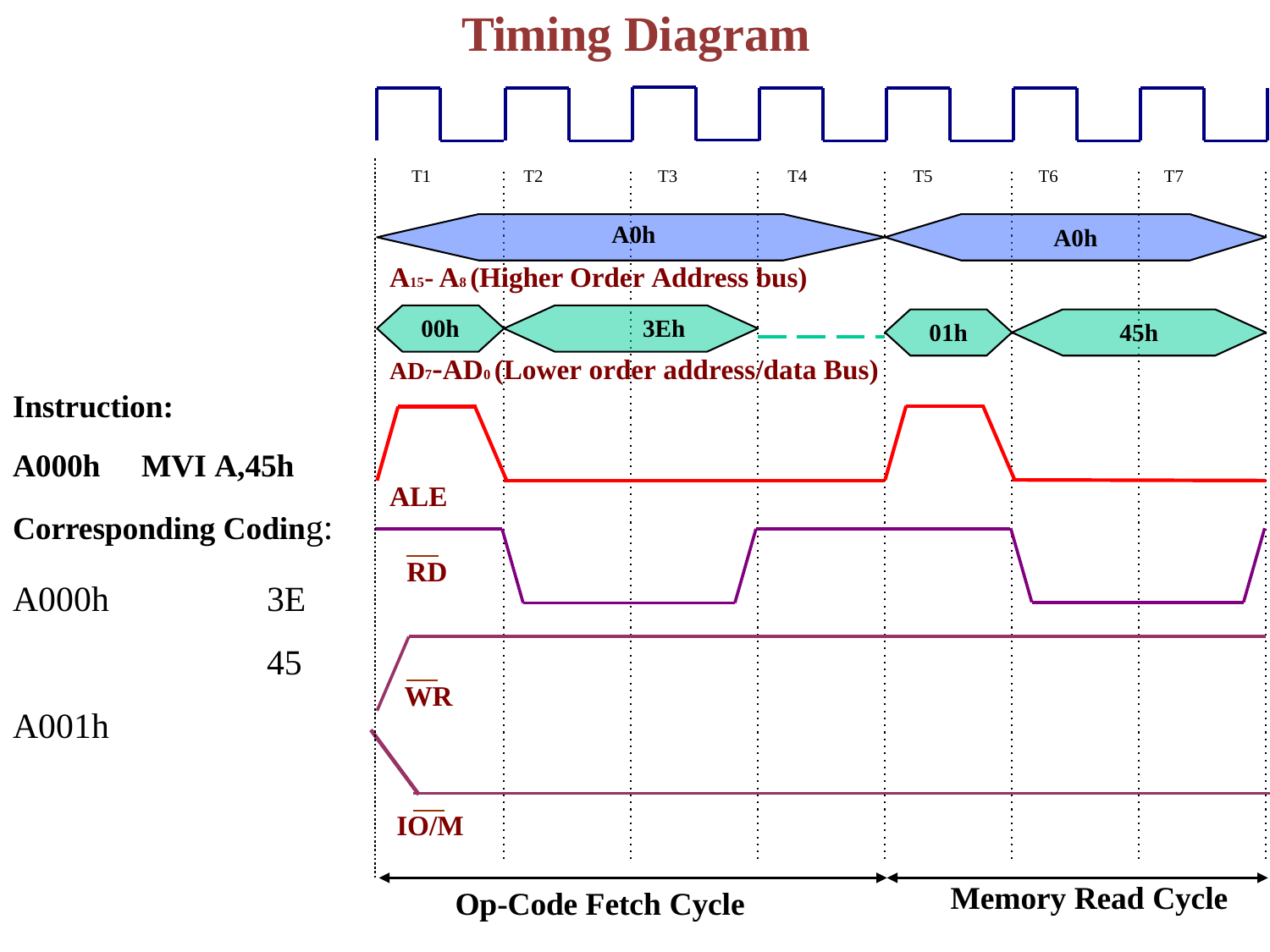

# Timing Diagram

T1
T2
T3
T4
T5
T6
T7

A0h
A0h
A15- A8 (Higher Order Address bus)
00h	3Eh
AD7-AD0 (Lower order address/data Bus)

01h
45h

Instruction:
A000h	MVI A,45h
Corresponding Coding:

ALE

RD
A000h  A001h
3E
45

WR

IO/M

Memory Read Cycle

Op-Code Fetch Cycle